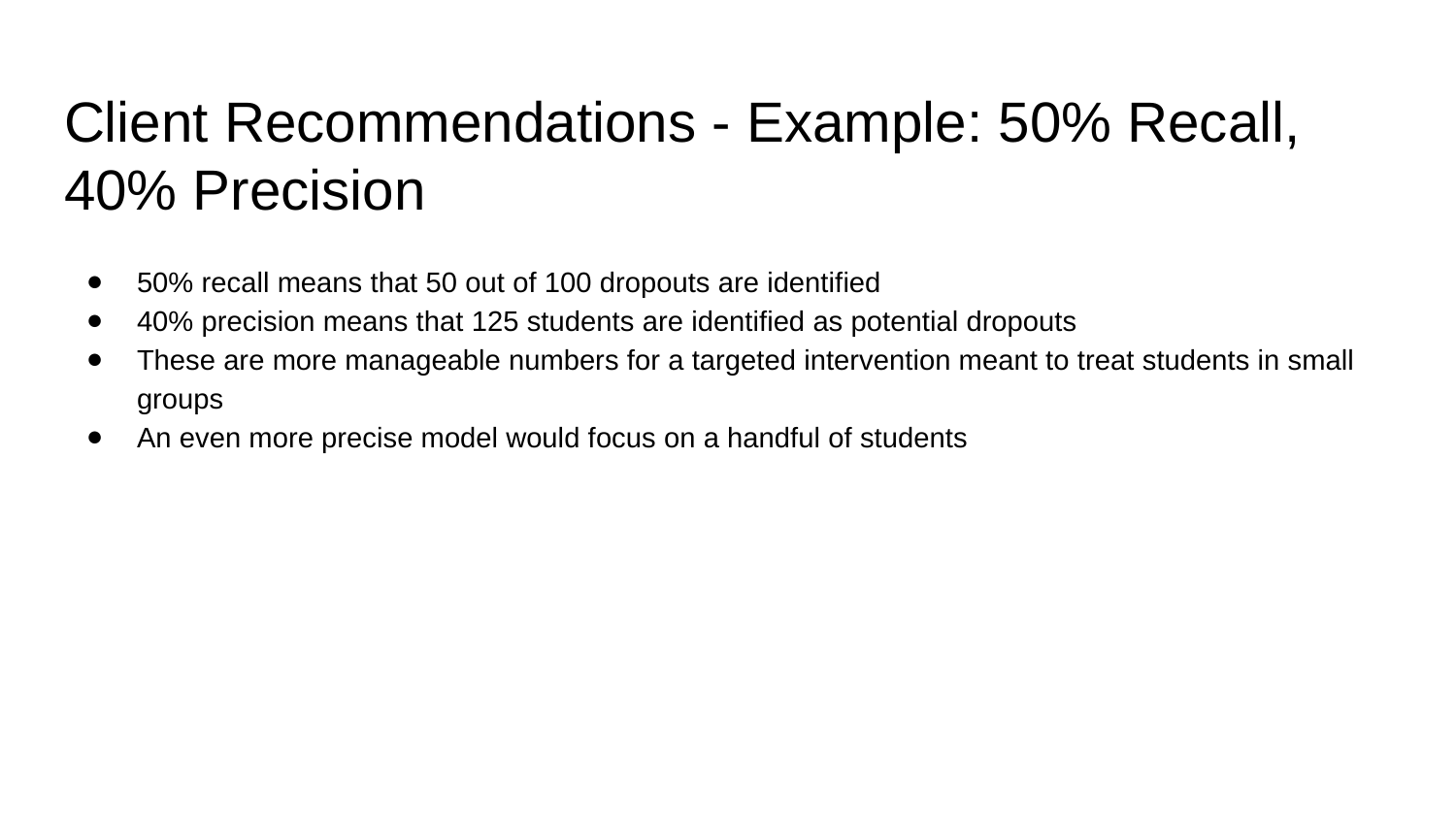

# Client Recommendations - Example: 50% Recall, 40% Precision
50% recall means that 50 out of 100 dropouts are identified
40% precision means that 125 students are identified as potential dropouts
These are more manageable numbers for a targeted intervention meant to treat students in small groups
An even more precise model would focus on a handful of students